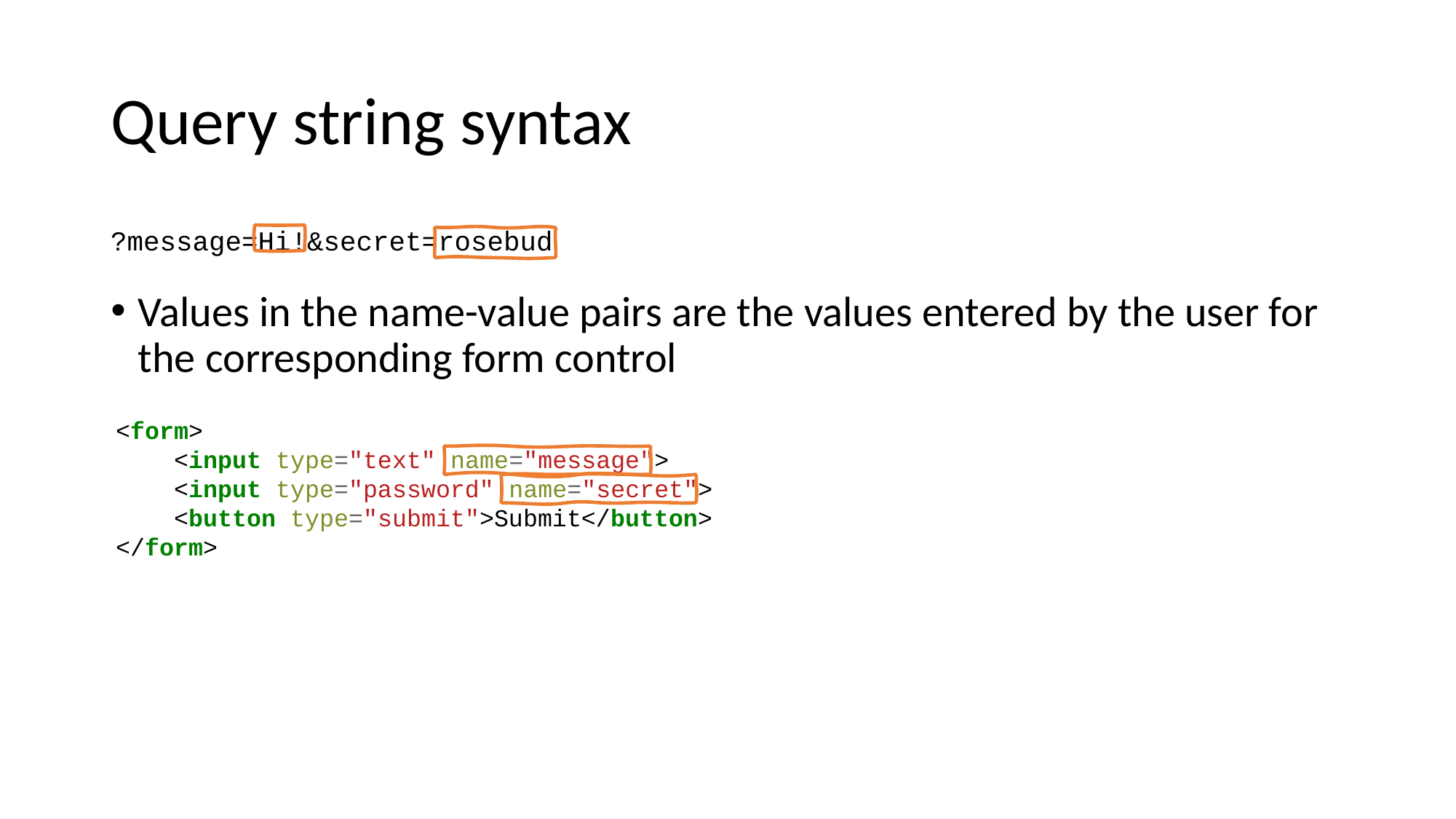

# Query string syntax

Values in the name-value pairs are the values entered by the user for the corresponding form control
?message=Hi!&secret=rosebud

<form>
    <input type="text" name="message">
    <input type="password" name="secret">
    <button type="submit">Submit</button>
</form>